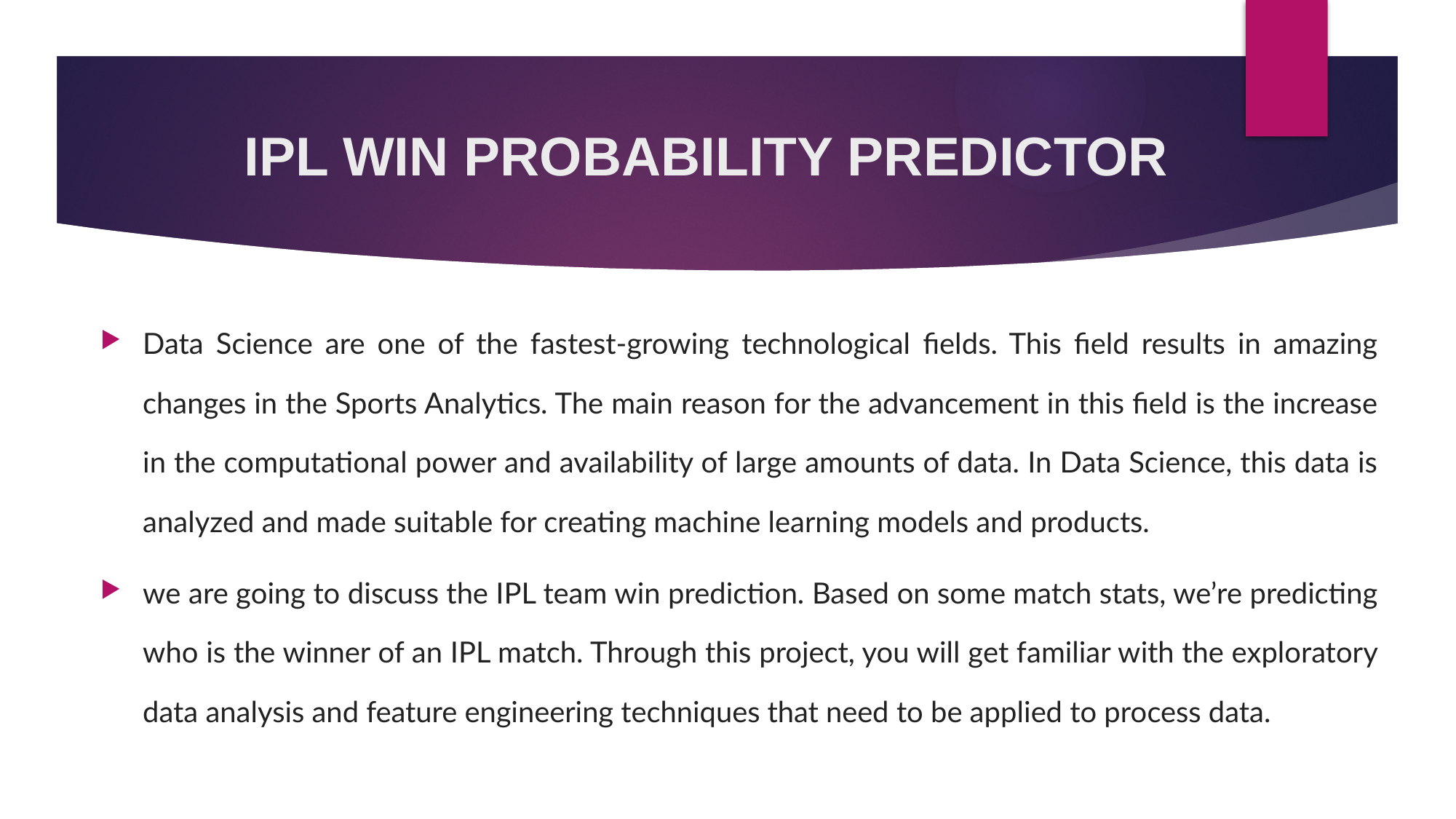

# IPL WIN PROBABILITY PREDICTOR
Data Science are one of the fastest-growing technological fields. This field results in amazing changes in the Sports Analytics. The main reason for the advancement in this field is the increase in the computational power and availability of large amounts of data. In Data Science, this data is analyzed and made suitable for creating machine learning models and products.
we are going to discuss the IPL team win prediction. Based on some match stats, we’re predicting who is the winner of an IPL match. Through this project, you will get familiar with the exploratory data analysis and feature engineering techniques that need to be applied to process data.